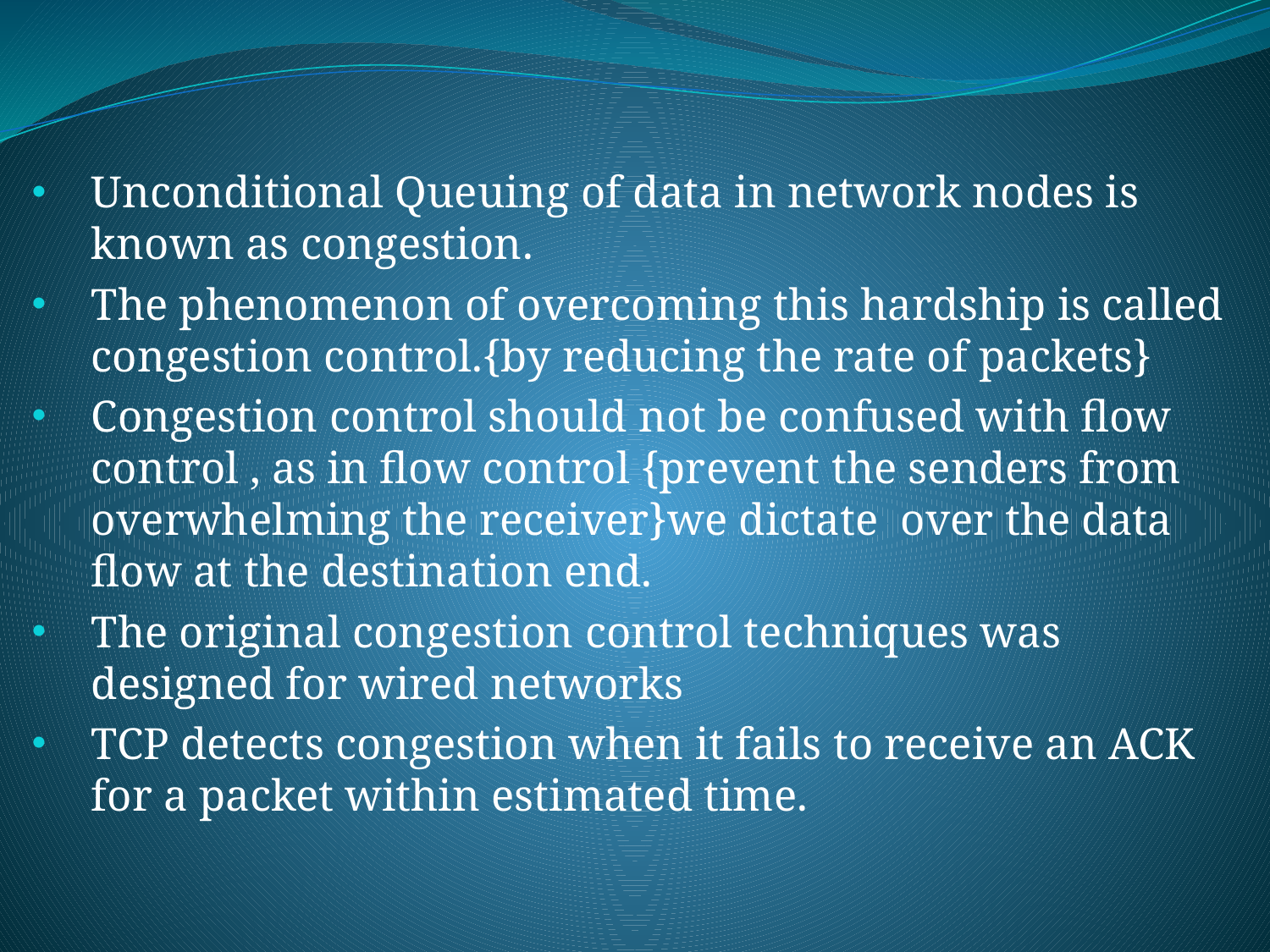

Unconditional Queuing of data in network nodes is known as congestion.
The phenomenon of overcoming this hardship is called congestion control.{by reducing the rate of packets}
Congestion control should not be confused with flow control , as in flow control {prevent the senders from overwhelming the receiver}we dictate  over the data flow at the destination end.
The original congestion control techniques was designed for wired networks
TCP detects congestion when it fails to receive an ACK for a packet within estimated time.